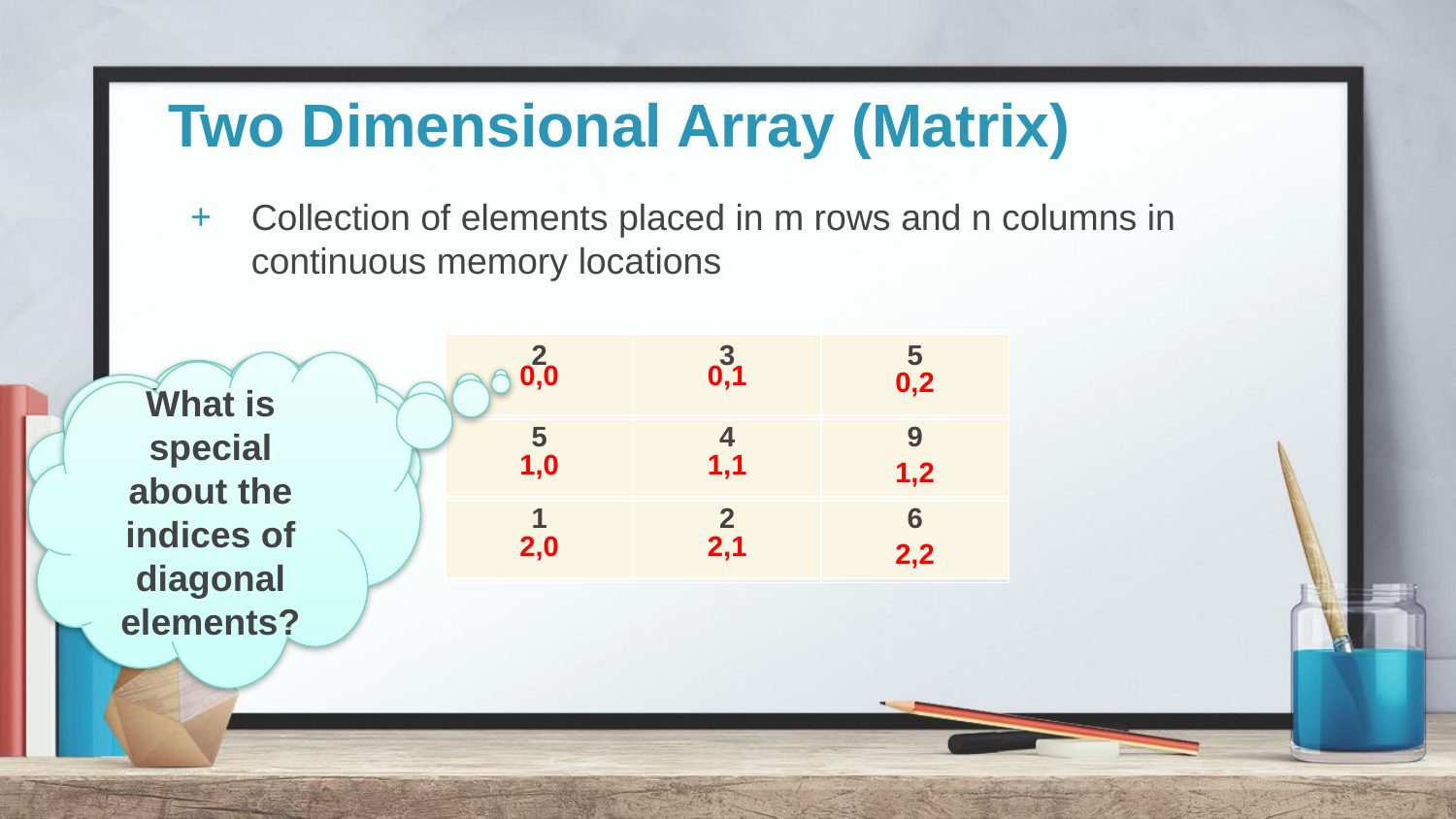

# Two Dimensional Array (Matrix)
Collection of elements placed in m rows and n columns in continuous memory locations

| 0,0 | 0,1 | 0,2 |
| --- | --- | --- |
| 1,0 | 1,1 | 1,2 |
| 2,0 | 2,1 | 2,2 |
| 2 | 3 | 5 |
| --- | --- | --- |
| 5 | 4 | 9 |
| 1 | 2 | 6 |
What is special about the indices of diagonal elements?
Which are the diagonal elements in this array?